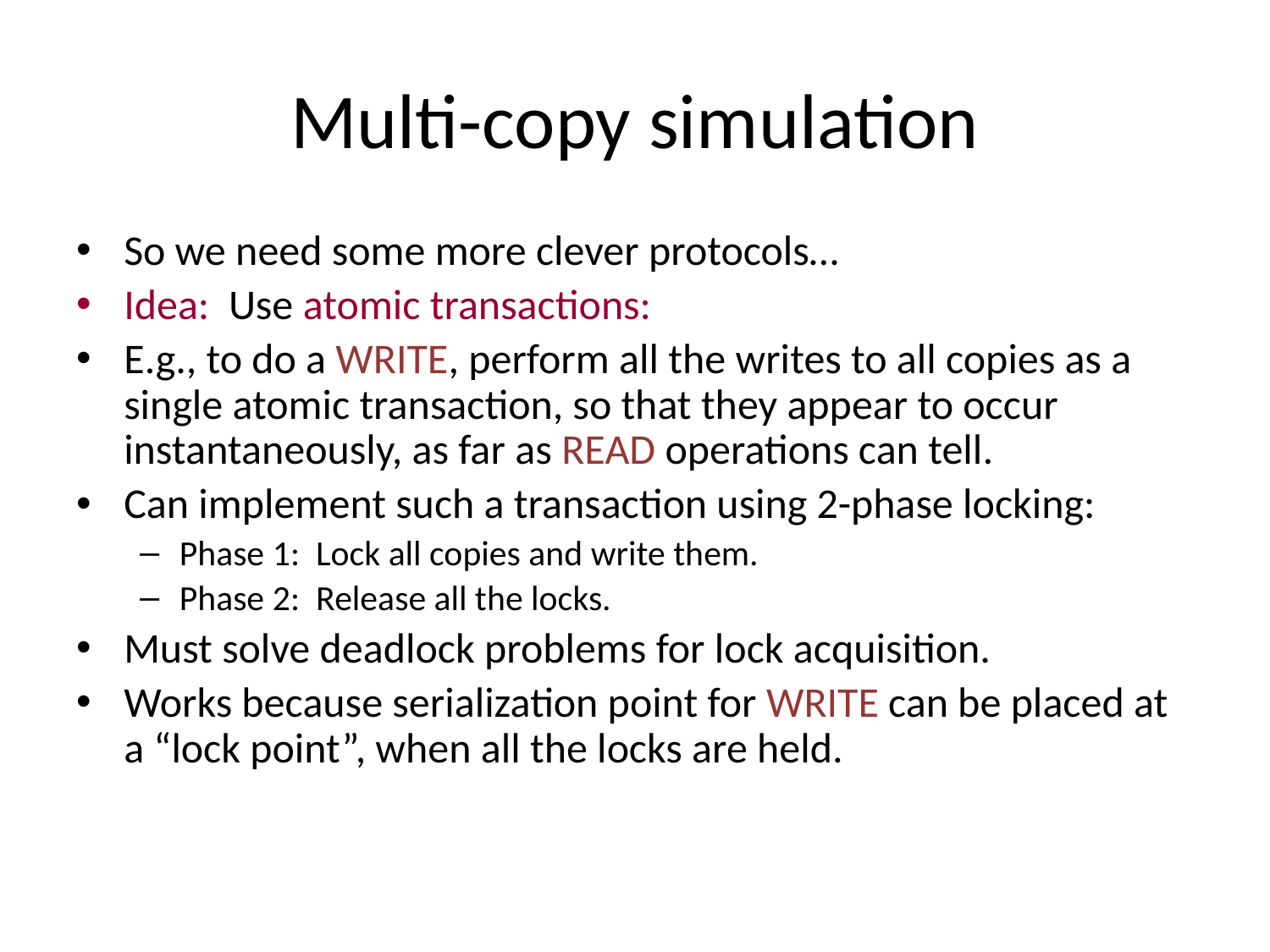

# Multi-copy simulation
So we need some more clever protocols…
Idea:  Use atomic transactions:
E.g., to do a WRITE, perform all the writes to all copies as a single atomic transaction, so that they appear to occur instantaneously, as far as READ operations can tell.
Can implement such a transaction using 2-phase locking:
Phase 1:  Lock all copies and write them.
Phase 2:  Release all the locks.
Must solve deadlock problems for lock acquisition.
Works because serialization point for WRITE can be placed at a “lock point”, when all the locks are held.